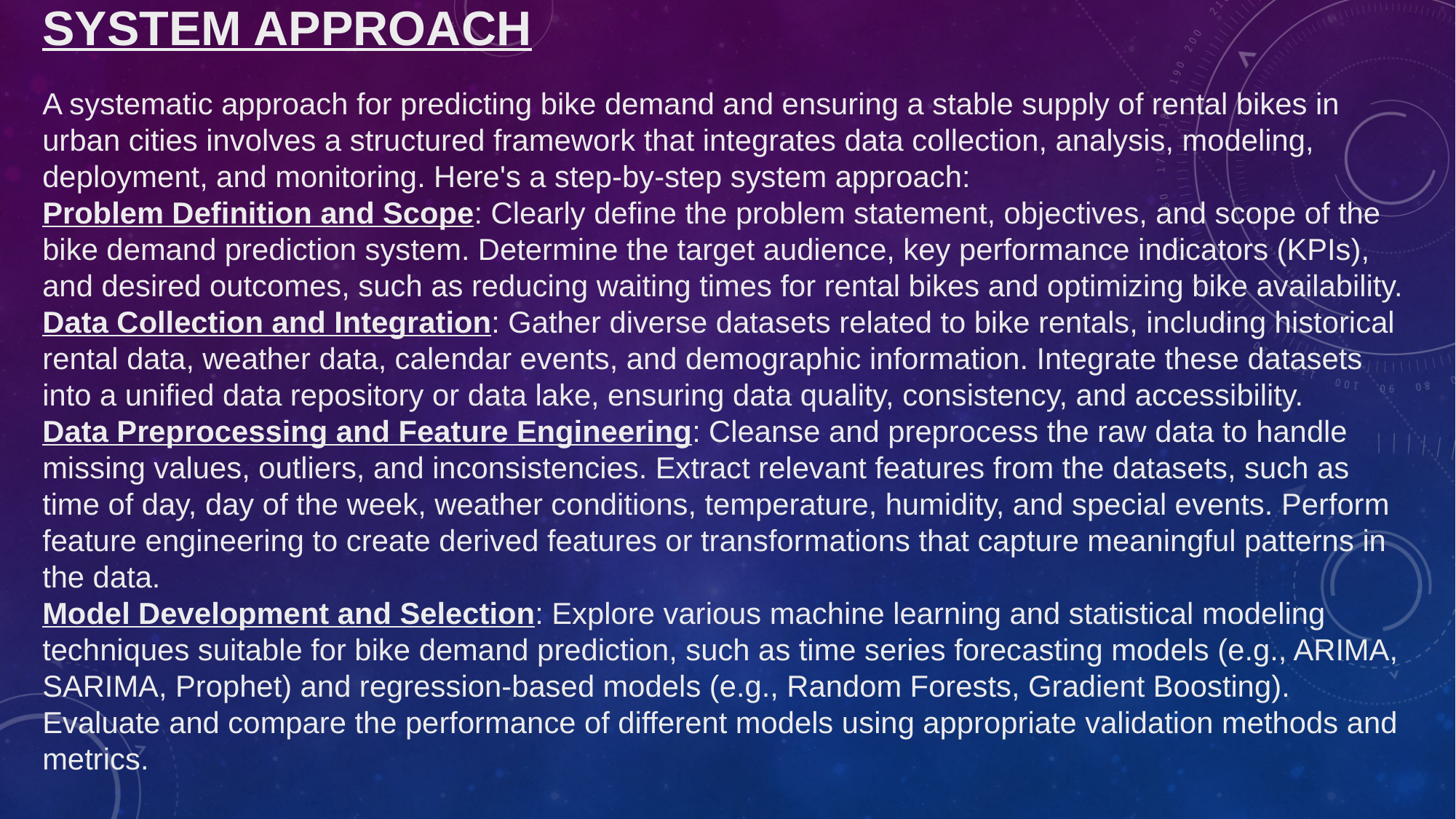

# SYSTEM APPROACH A systematic approach for predicting bike demand and ensuring a stable supply of rental bikes in urban cities involves a structured framework that integrates data collection, analysis, modeling, deployment, and monitoring. Here's a step-by-step system approach: Problem Definition and Scope: Clearly define the problem statement, objectives, and scope of the bike demand prediction system. Determine the target audience, key performance indicators (KPIs), and desired outcomes, such as reducing waiting times for rental bikes and optimizing bike availability. Data Collection and Integration: Gather diverse datasets related to bike rentals, including historical rental data, weather data, calendar events, and demographic information. Integrate these datasets into a unified data repository or data lake, ensuring data quality, consistency, and accessibility. Data Preprocessing and Feature Engineering: Cleanse and preprocess the raw data to handle missing values, outliers, and inconsistencies. Extract relevant features from the datasets, such as time of day, day of the week, weather conditions, temperature, humidity, and special events. Perform feature engineering to create derived features or transformations that capture meaningful patterns in the data. Model Development and Selection: Explore various machine learning and statistical modeling techniques suitable for bike demand prediction, such as time series forecasting models (e.g., ARIMA, SARIMA, Prophet) and regression-based models (e.g., Random Forests, Gradient Boosting). Evaluate and compare the performance of different models using appropriate validation methods and metrics.